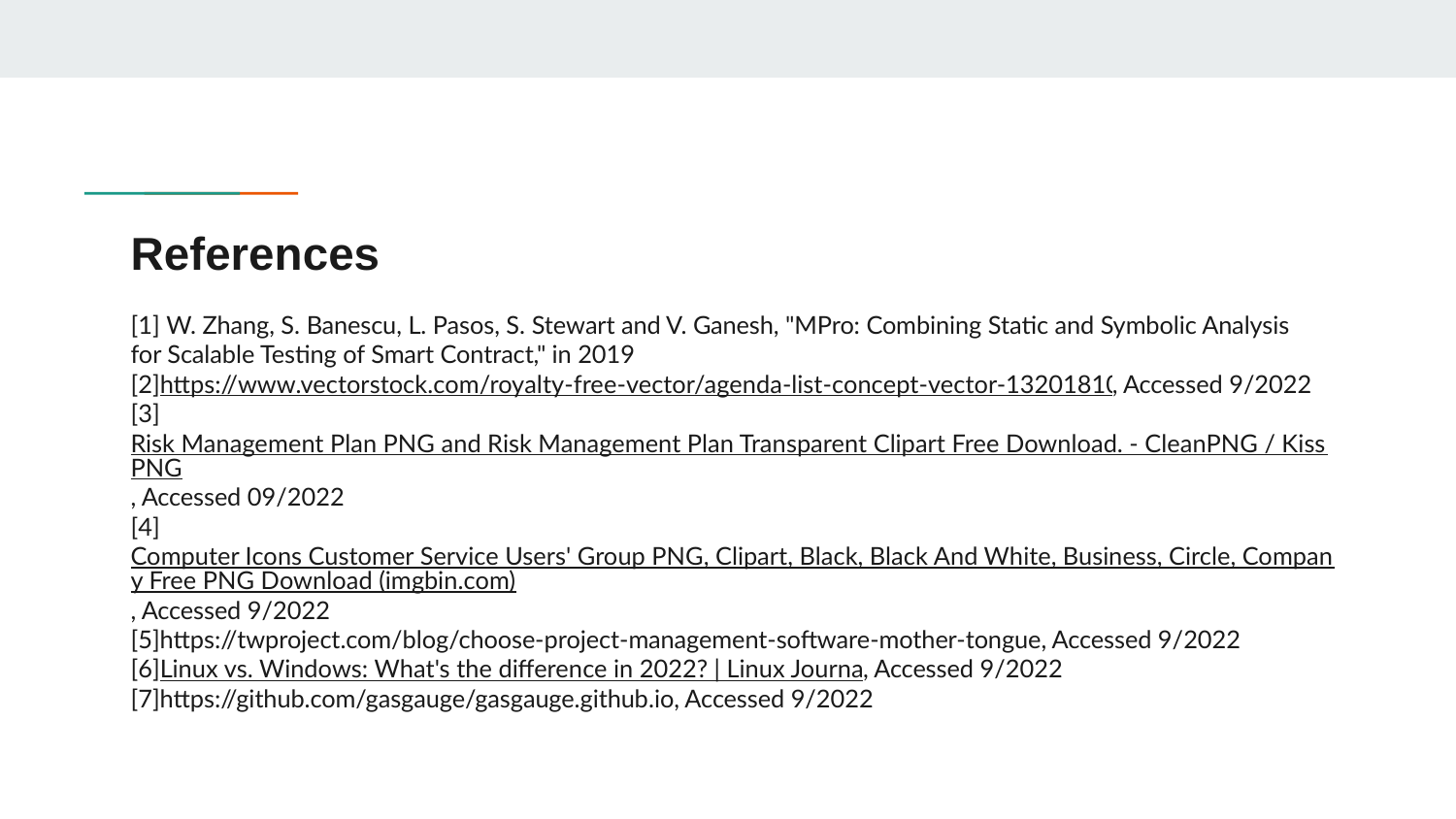

# References
[1] W. Zhang, S. Banescu, L. Pasos, S. Stewart and V. Ganesh, "MPro: Combining Static and Symbolic Analysis for Scalable Testing of Smart Contract," in 2019
[2]https://www.vectorstock.com/royalty-free-vector/agenda-list-concept-vector-13201810, Accessed 9/2022
[3] Risk Management Plan PNG and Risk Management Plan Transparent Clipart Free Download. - CleanPNG / KissPNG, Accessed 09/2022
[4]Computer Icons Customer Service Users' Group PNG, Clipart, Black, Black And White, Business, Circle, Company Free PNG Download (imgbin.com), Accessed 9/2022
[5]https://twproject.com/blog/choose-project-management-software-mother-tongue, Accessed 9/2022
[6]Linux vs. Windows: What's the difference in 2022? | Linux Journal, Accessed 9/2022
[7]https://github.com/gasgauge/gasgauge.github.io, Accessed 9/2022